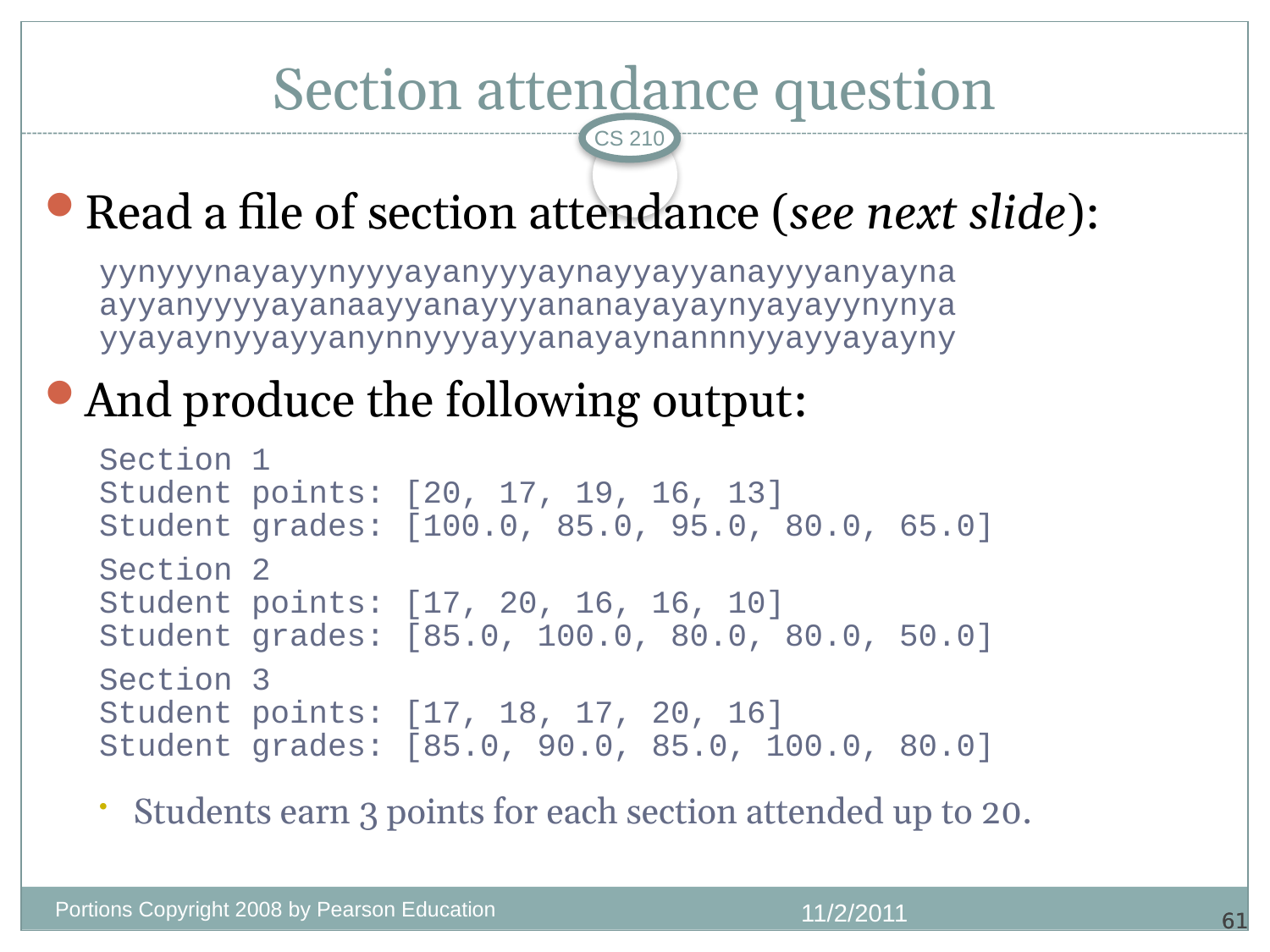

# Section attendance question
CS 210
Read a file of section attendance (see next slide):

yynyyynayayynyyyayanyyyaynayyayyanayyyanyayna
ayyanyyyyayanaayyanayyyananayayaynyayayynynya
yyayaynyyayyanynnyyyayyanayaynannnyyayyayayny
And produce the following output:

Section 1
Student points: [20, 17, 19, 16, 13]
Student grades: [100.0, 85.0, 95.0, 80.0, 65.0]

Section 2
Student points: [17, 20, 16, 16, 10]
Student grades: [85.0, 100.0, 80.0, 80.0, 50.0]

Section 3
Student points: [17, 18, 17, 20, 16]
Student grades: [85.0, 90.0, 85.0, 100.0, 80.0]

Students earn 3 points for each section attended up to 20.
Portions Copyright 2008 by Pearson Education
11/2/2011